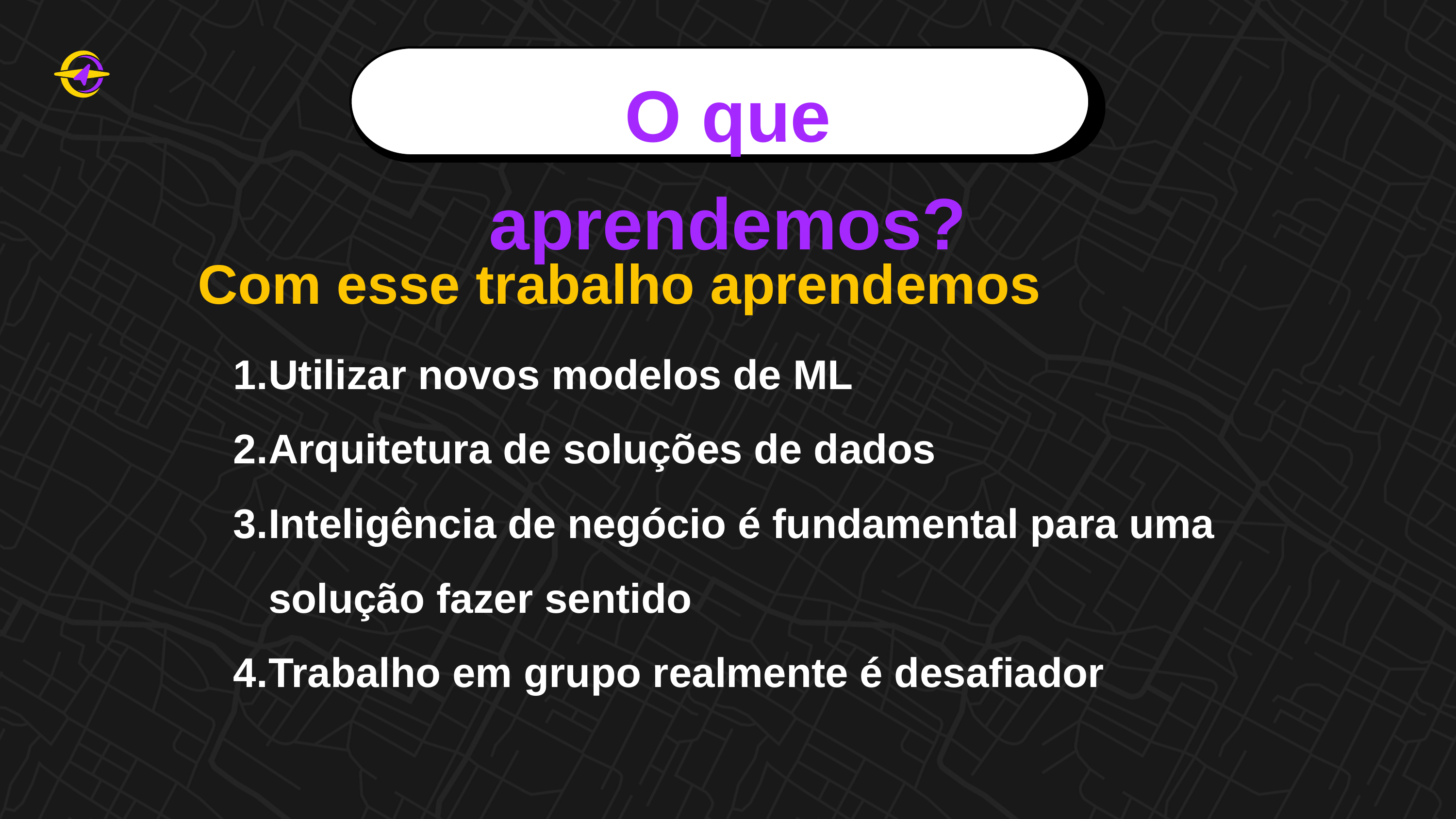

O que aprendemos?
Com esse trabalho aprendemos
Utilizar novos modelos de ML
Arquitetura de soluções de dados
Inteligência de negócio é fundamental para uma solução fazer sentido
Trabalho em grupo realmente é desafiador